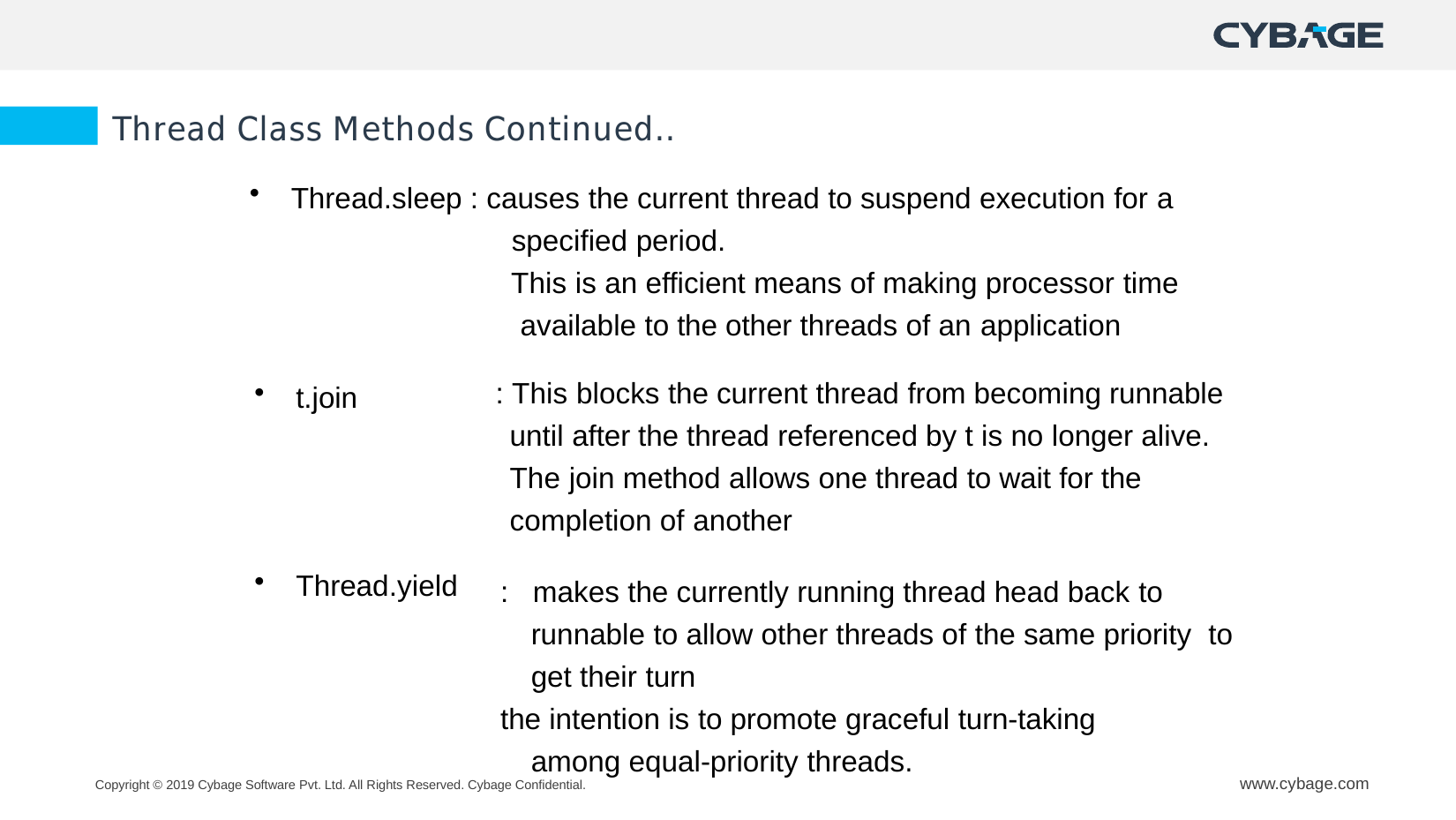

Thread Class Methods Continued..

Thread.sleep : causes the current thread to suspend execution for a
specified period.
This is an efficient means of making processor time  available to the other threads of an application
: This blocks the current thread from becoming runnable  until after the thread referenced by t is no longer alive.  The join method allows one thread to wait for the  completion of another
t.join
:   makes the currently running thread head back to  runnable to allow other threads of the same priority  to get their turn
the intention is to promote graceful turn-taking  among equal-priority threads.
Thread.yield